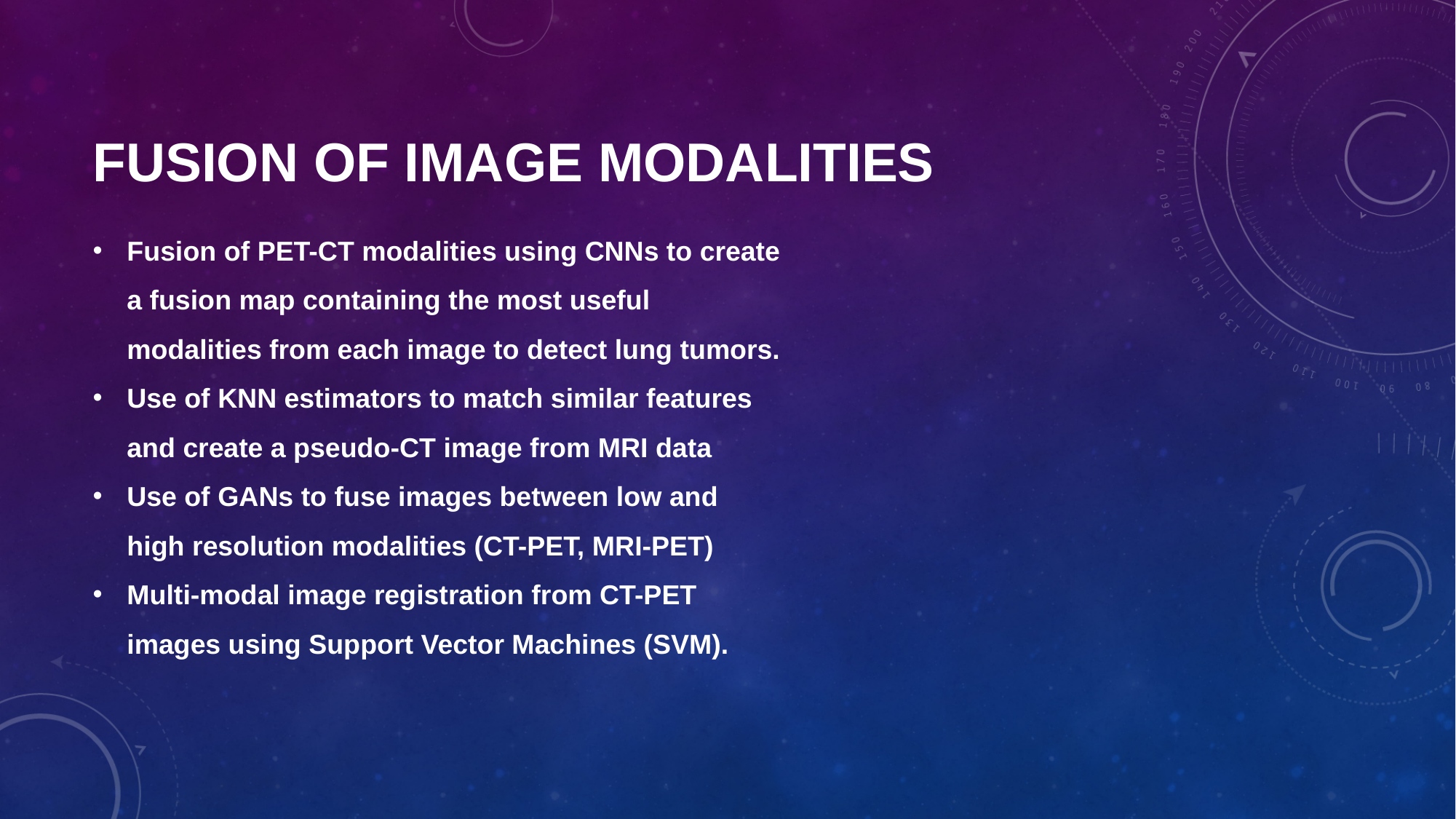

# FUSION OF IMAGE MODALITIES
Fusion of PET-CT modalities using CNNs to create a fusion map containing the most useful modalities from each image to detect lung tumors.
Use of KNN estimators to match similar features and create a pseudo-CT image from MRI data
Use of GANs to fuse images between low and high resolution modalities (CT-PET, MRI-PET)
Multi-modal image registration from CT-PET images using Support Vector Machines (SVM).